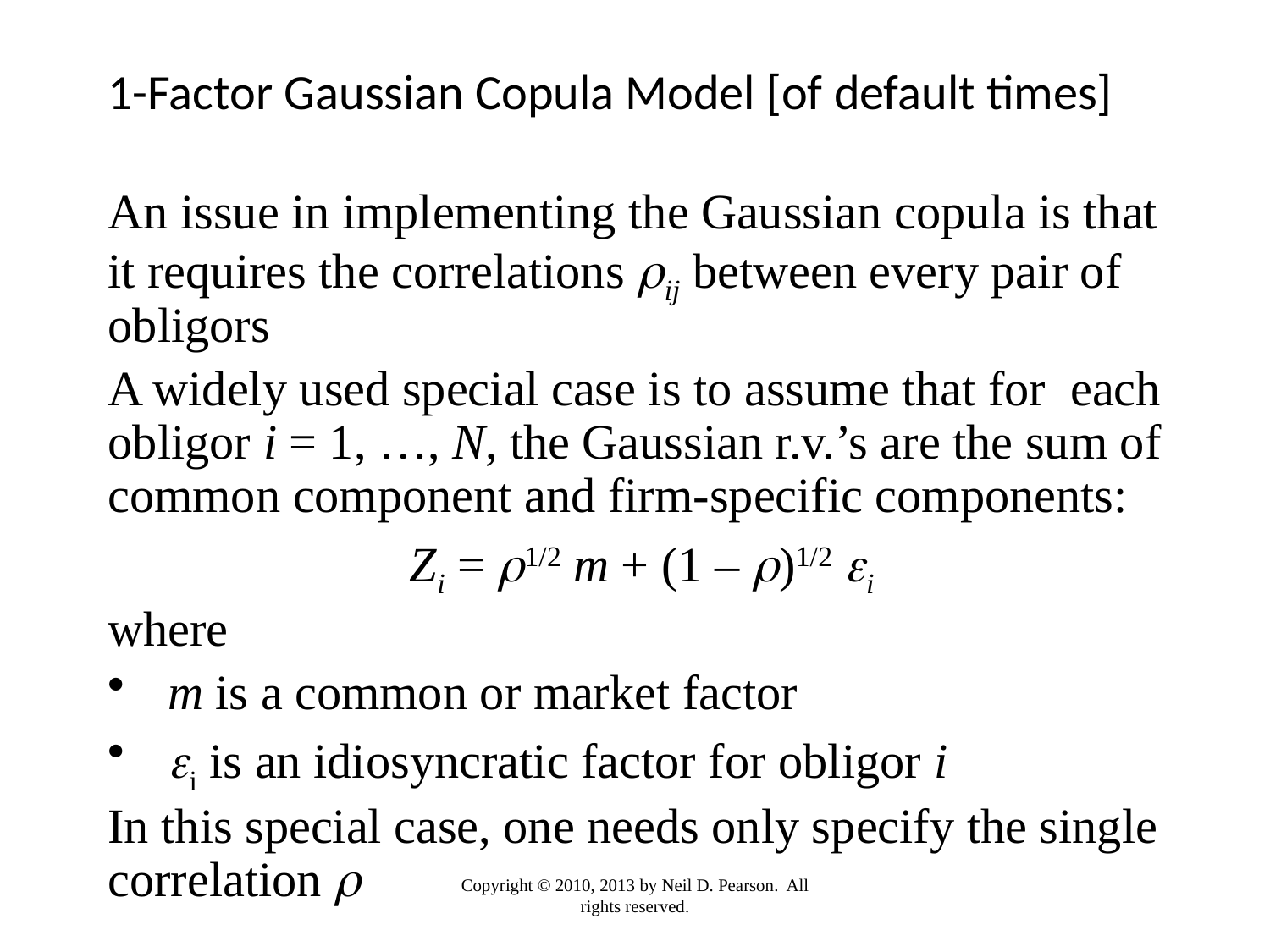

# 1-Factor Gaussian Copula Model [of default times]
An issue in implementing the Gaussian copula is that it requires the correlations ρij between every pair of obligors
A widely used special case is to assume that for  each obligor i = 1, …, N, the Gaussian r.v.’s are the sum of common component and firm-specific components:
			Zi = ρ1/2 m + (1 – ρ)1/2 εi
where
 m is a common or market factor
 εi is an idiosyncratic factor for obligor i
In this special case, one needs only specify the single correlation ρ
Copyright © 2010, 2013 by Neil D. Pearson.  All rights reserved.